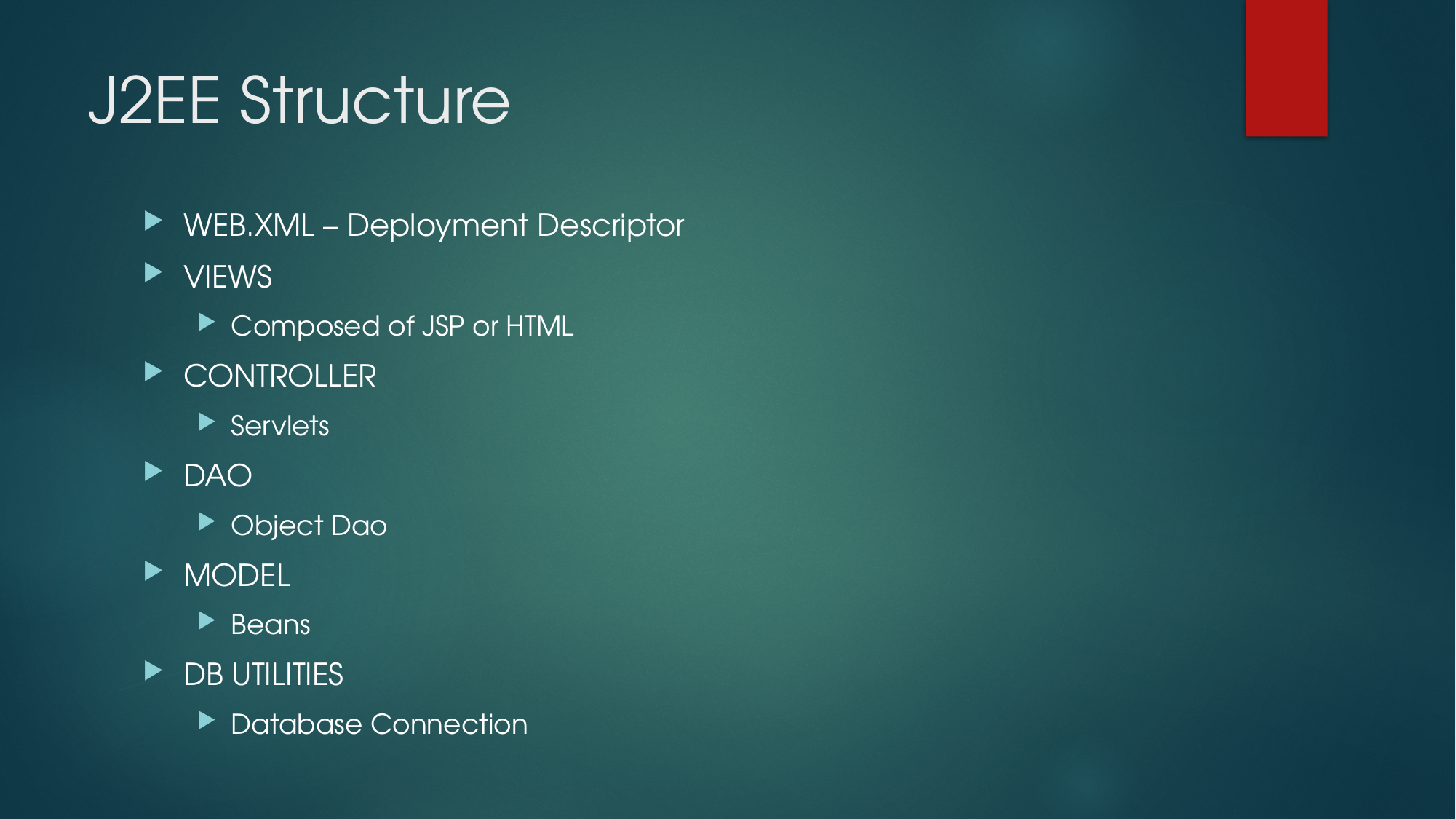

# J2EE Structure
WEB.XML – Deployment Descriptor
VIEWS
Composed of JSP or HTML
CONTROLLER
Servlets
DAO
Object Dao
MODEL
Beans
DB UTILITIES
Database Connection